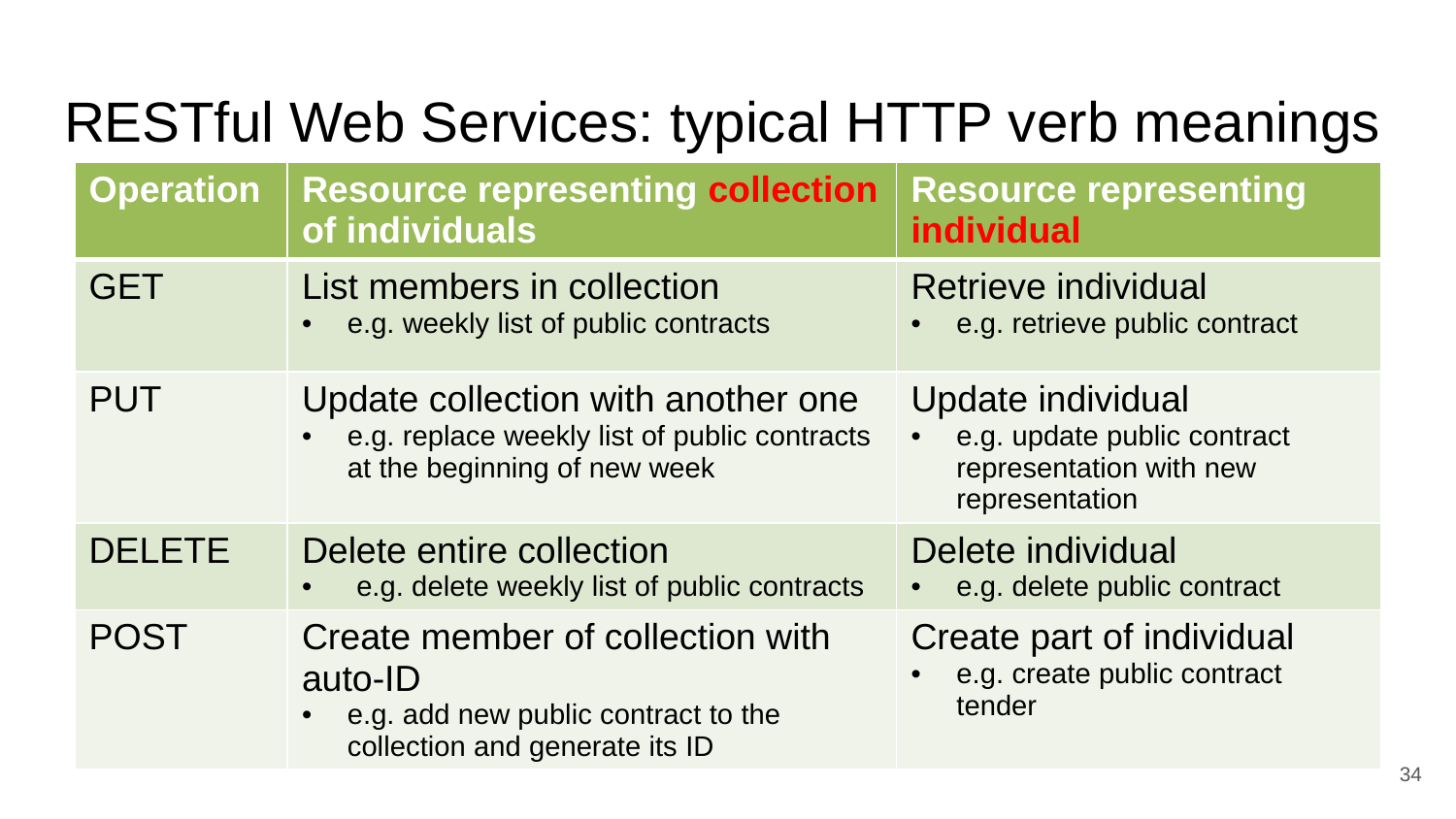

# RESTful Web Services: typical HTTP verb meanings
| Operation | Resource representing collection of individuals | Resource representing individual |
| --- | --- | --- |
| GET | List members in collection e.g. weekly list of public contracts | Retrieve individual e.g. retrieve public contract |
| PUT | Update collection with another one e.g. replace weekly list of public contracts at the beginning of new week | Update individual e.g. update public contract representation with new representation |
| DELETE | Delete entire collection e.g. delete weekly list of public contracts | Delete individual e.g. delete public contract |
| POST | Create member of collection with auto-ID e.g. add new public contract to the collection and generate its ID | Create part of individual e.g. create public contract tender |
34